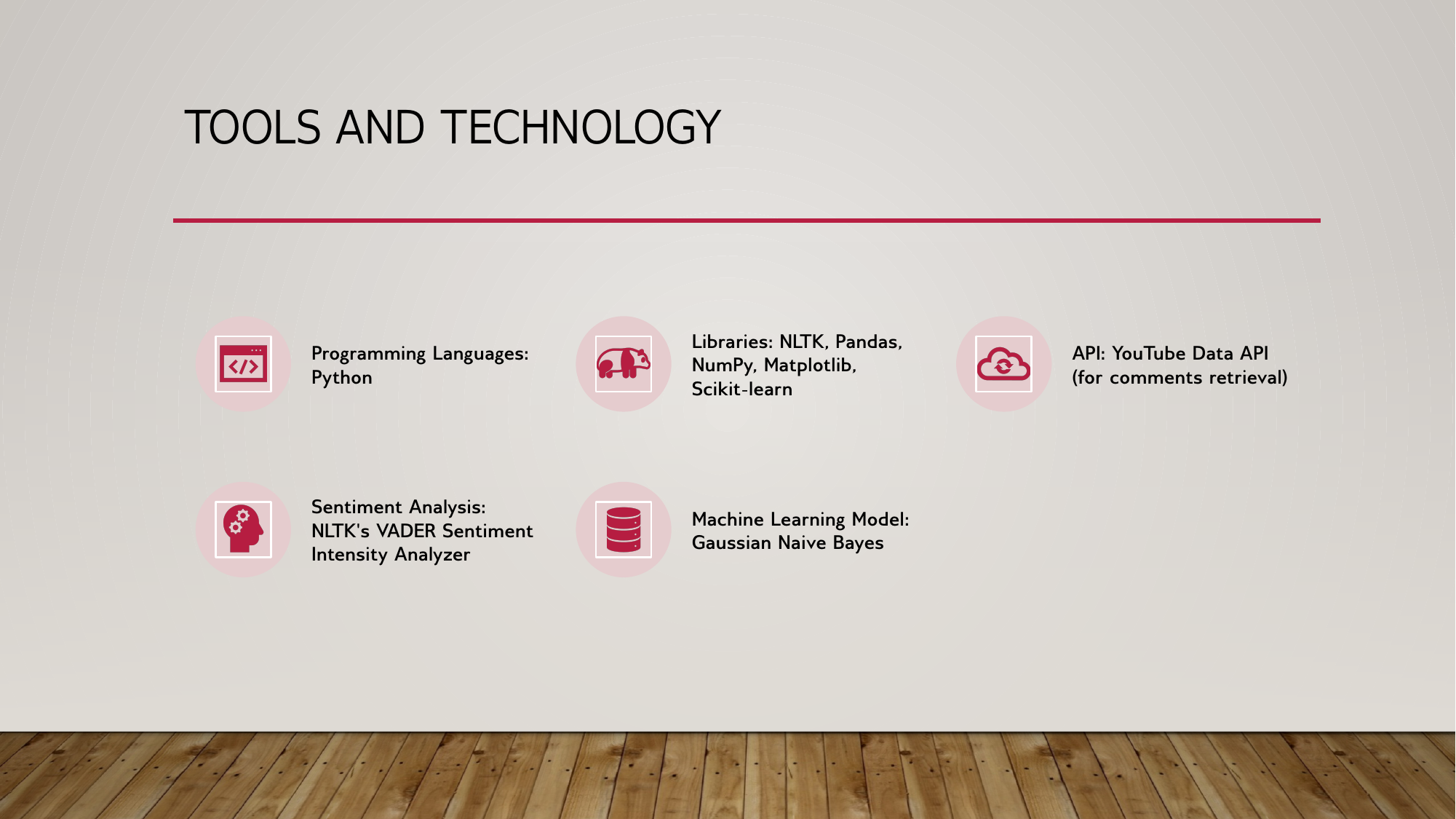

# Tools and technology
Programming Languages: Python
Libraries: NLTK, Pandas, NumPy, Matplotlib, Scikit-learn
API: YouTube Data API (for comments retrieval)
Sentiment Analysis: NLTK's VADER Sentiment Intensity Analyzer
Machine Learning Model: Gaussian Naive Bayes